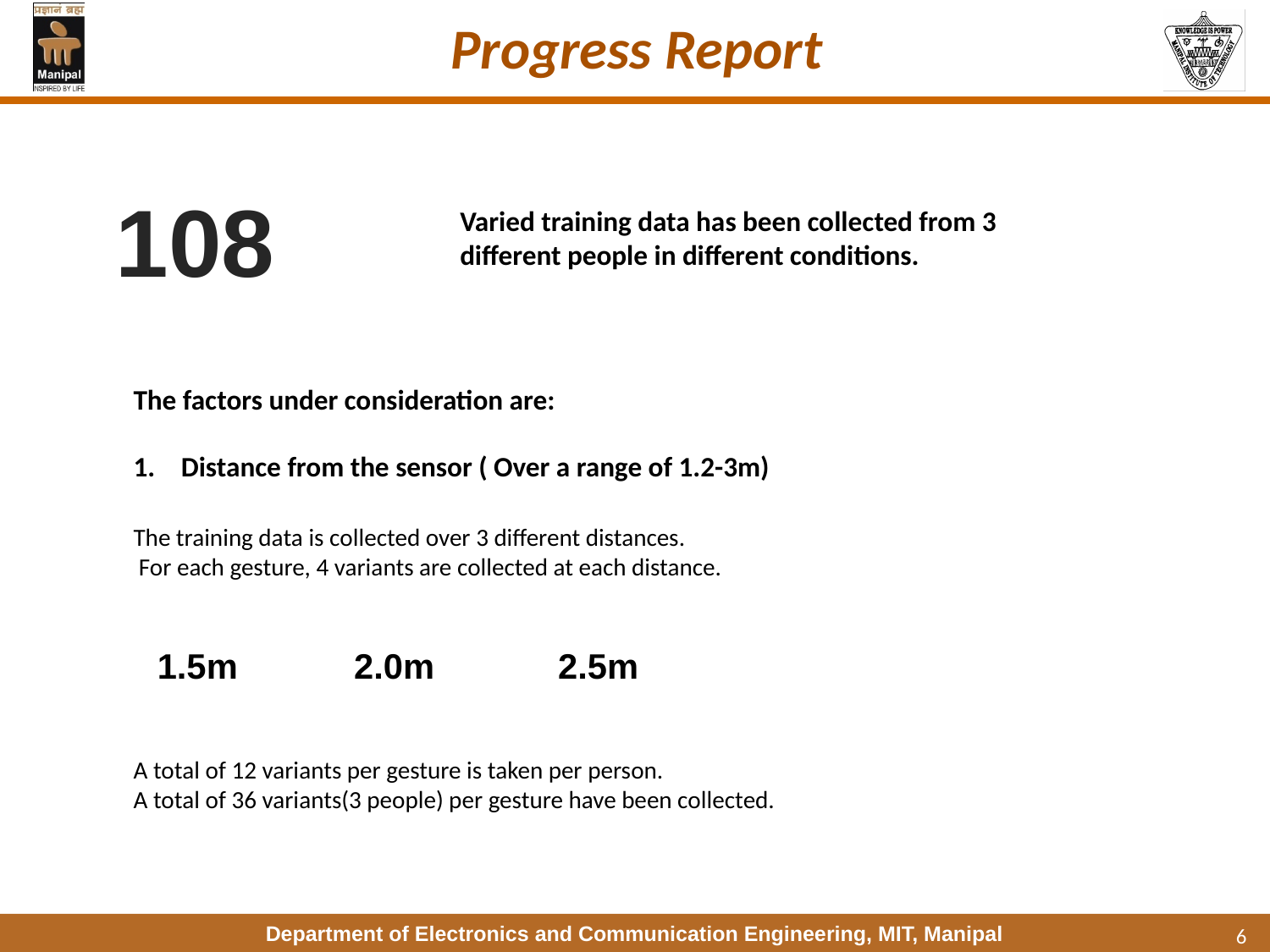

# Progress Report
108
Varied training data has been collected from 3 different people in different conditions.
The factors under consideration are:

Distance from the sensor ( Over a range of 1.2-3m)
The training data is collected over 3 different distances.
 For each gesture, 4 variants are collected at each distance.
1.5m
2.0m
2.5m
A total of 12 variants per gesture is taken per person.
A total of 36 variants(3 people) per gesture have been collected.
6